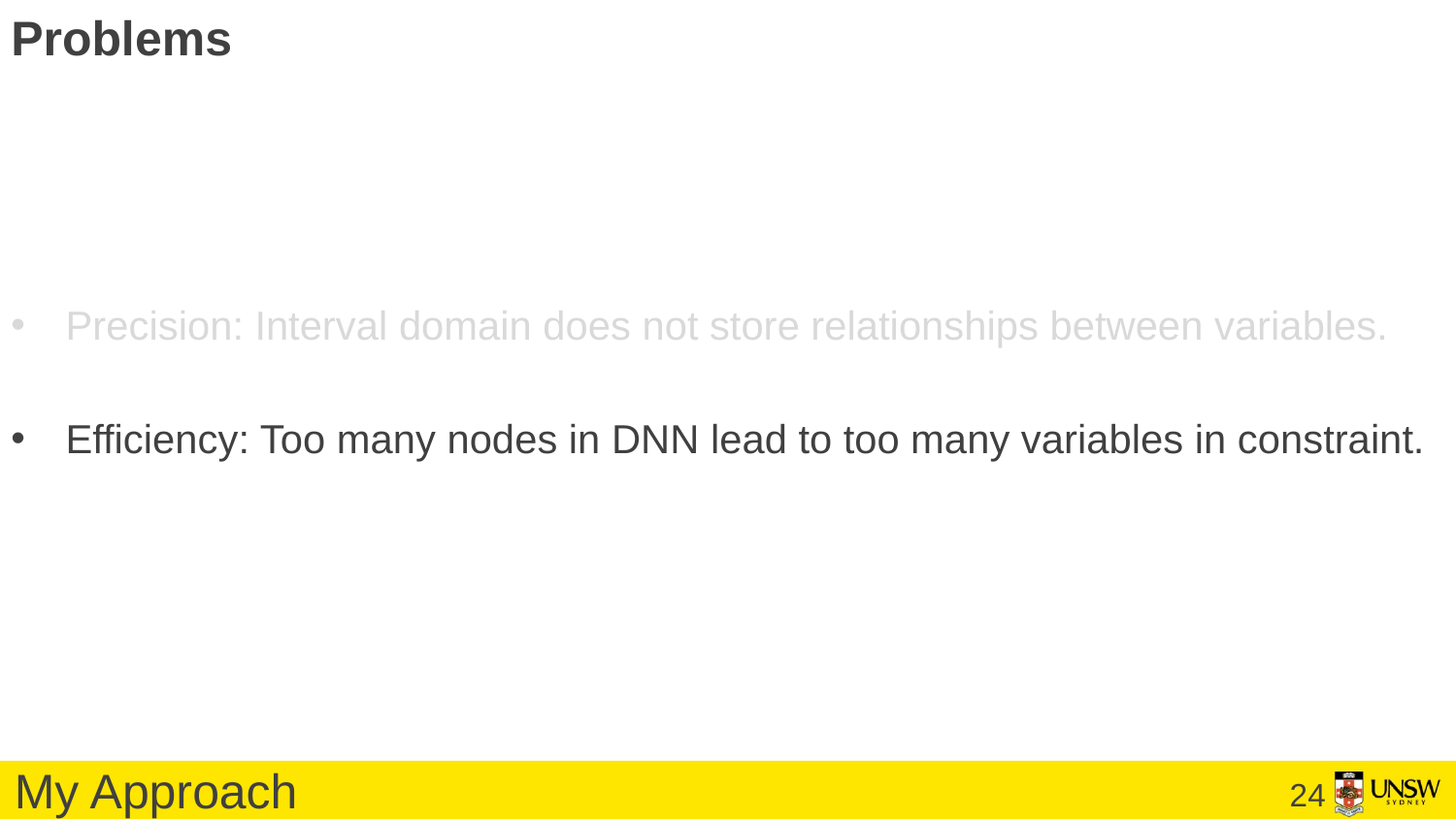

Problems

Precision: Interval domain does not store relationships between variables.

Efficiency: Too many nodes in DNN lead to too many variables in constraint.

My Approach
24